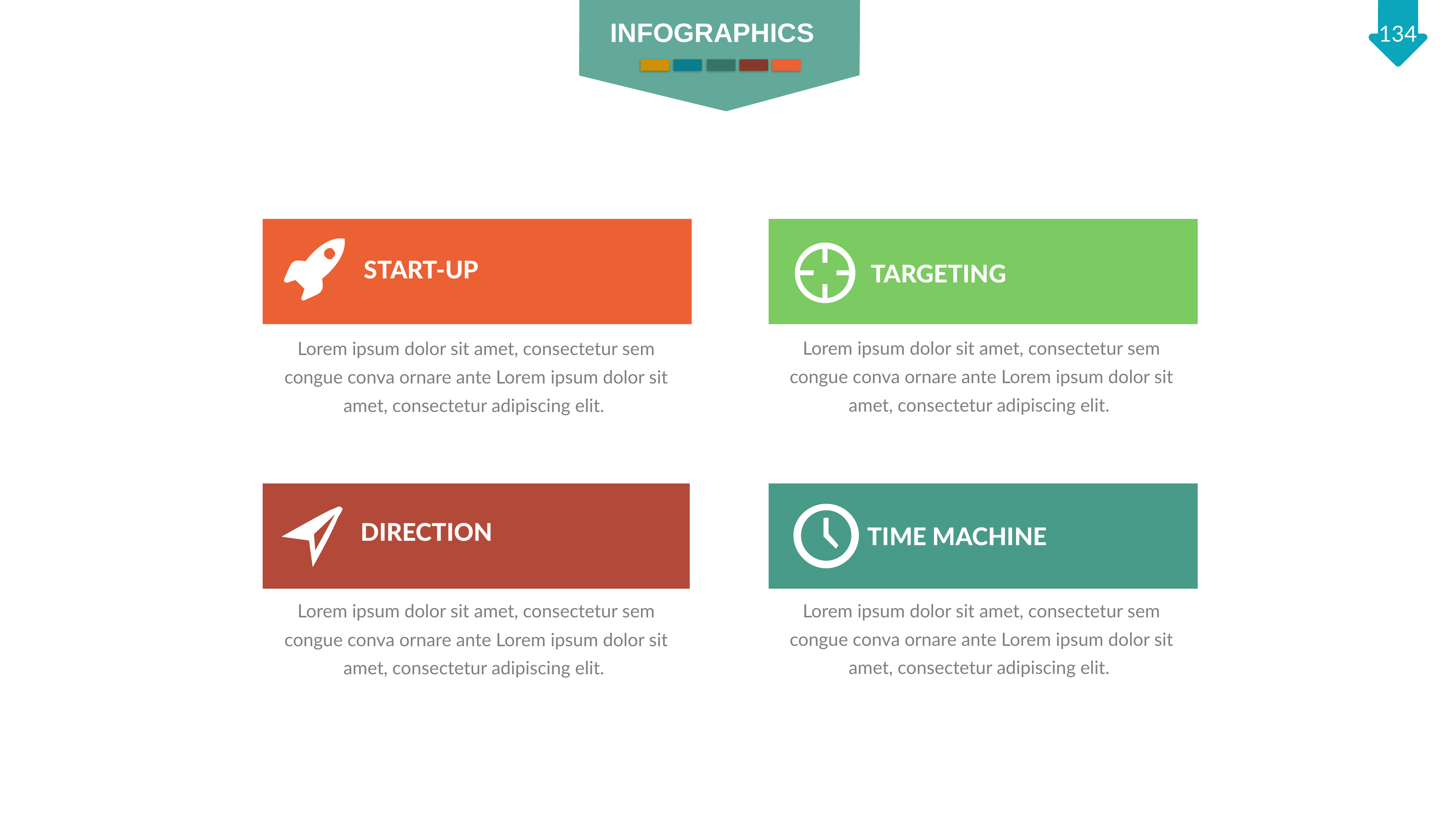

INFOGRAPHICS

START-UP

TARGETING
Lorem ipsum dolor sit amet, consectetur sem congue conva ornare ante Lorem ipsum dolor sit amet, consectetur adipiscing elit.
Lorem ipsum dolor sit amet, consectetur sem congue conva ornare ante Lorem ipsum dolor sit amet, consectetur adipiscing elit.

DIRECTION

TIME MACHINE
Lorem ipsum dolor sit amet, consectetur sem congue conva ornare ante Lorem ipsum dolor sit amet, consectetur adipiscing elit.
Lorem ipsum dolor sit amet, consectetur sem congue conva ornare ante Lorem ipsum dolor sit amet, consectetur adipiscing elit.